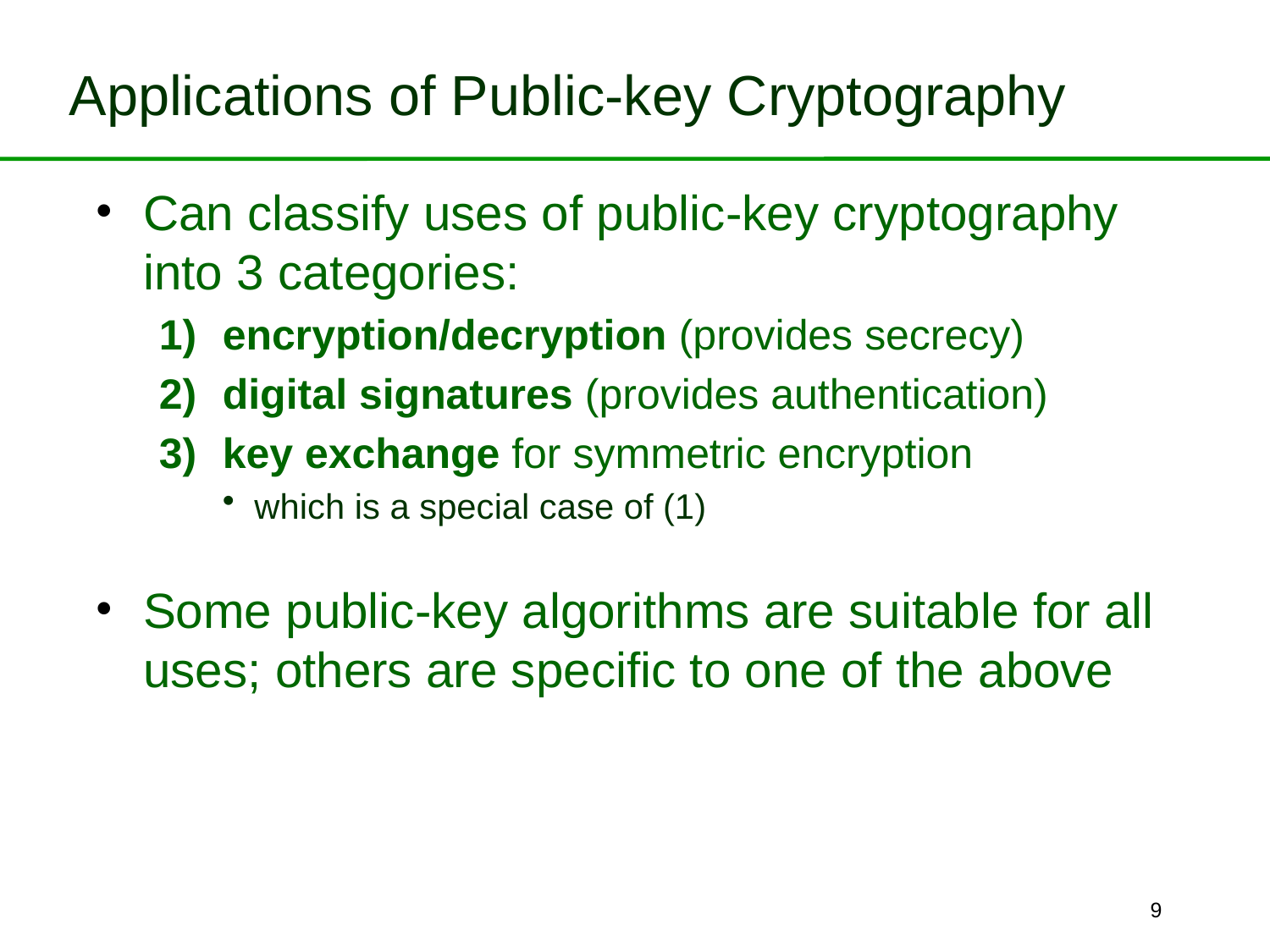

# Applications of Public-key Cryptography
Can classify uses of public-key cryptography into 3 categories:
encryption/decryption (provides secrecy)
digital signatures (provides authentication)
key exchange for symmetric encryption
which is a special case of (1)
Some public-key algorithms are suitable for all uses; others are specific to one of the above

9